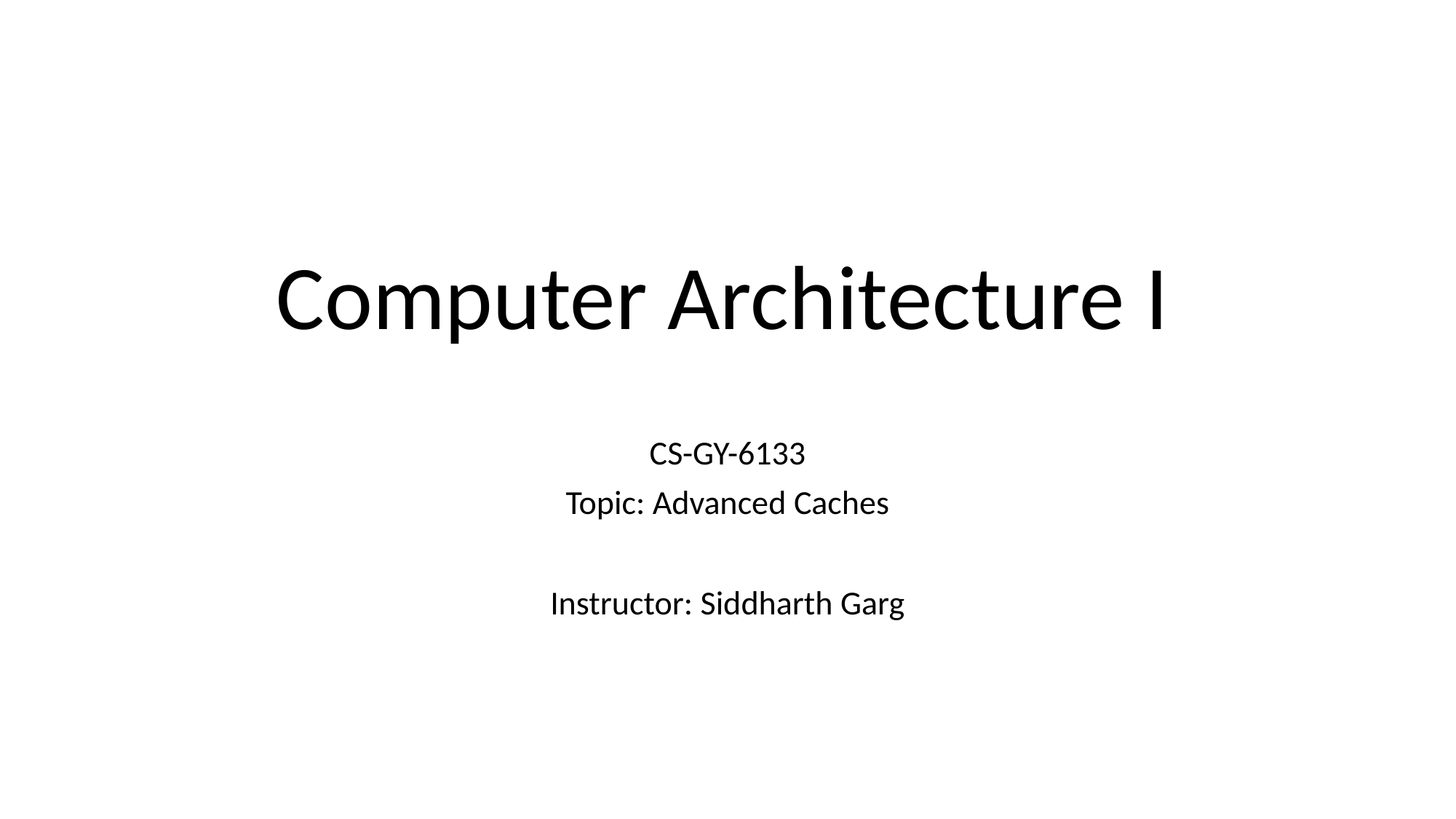

# Computer Architecture I
CS-GY-6133
Topic: Advanced Caches

Instructor: Siddharth Garg